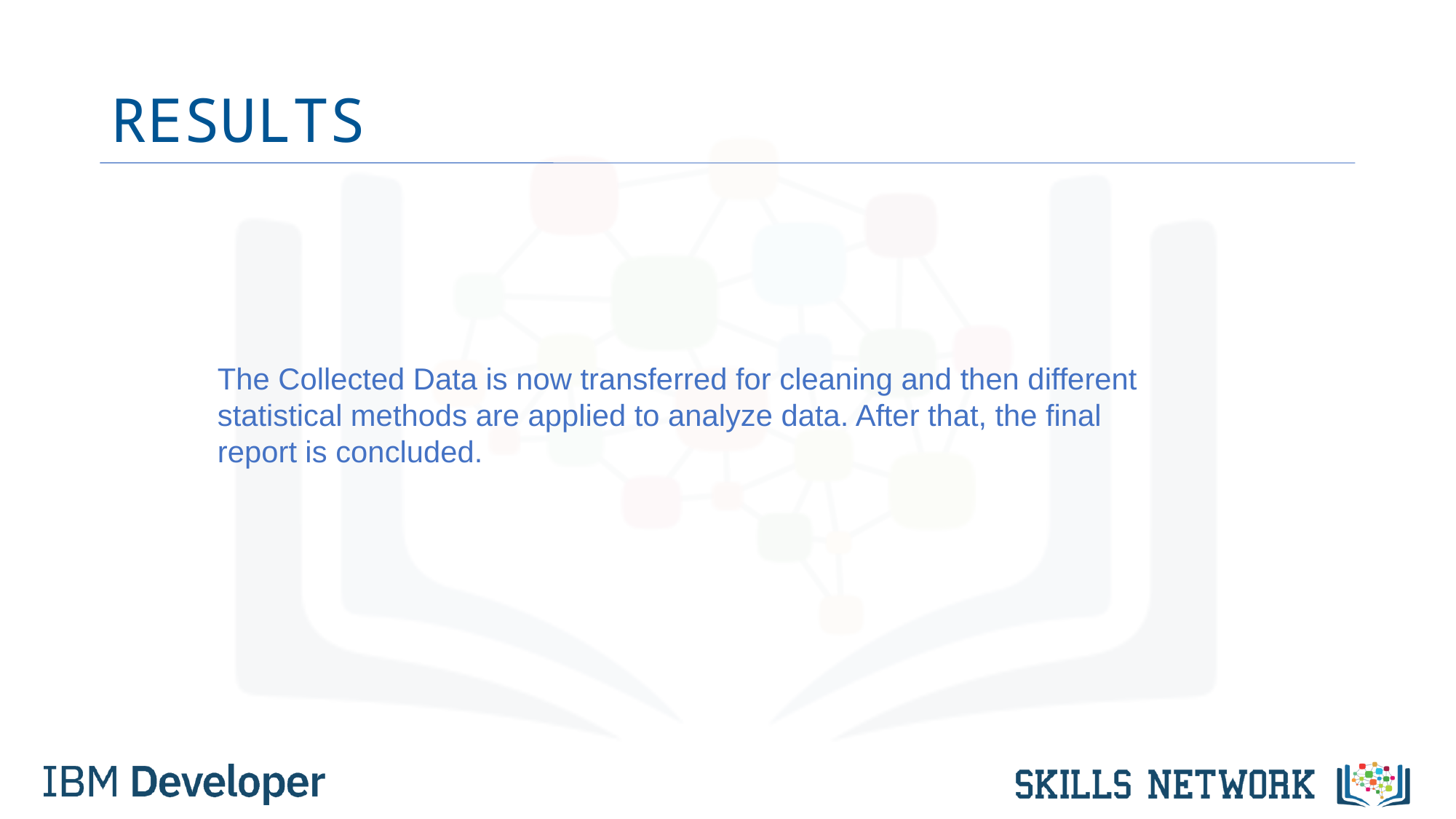

# RESULTS

The Collected Data is now transferred for cleaning and then different statistical methods are applied to analyze data. After that, the final report is concluded.